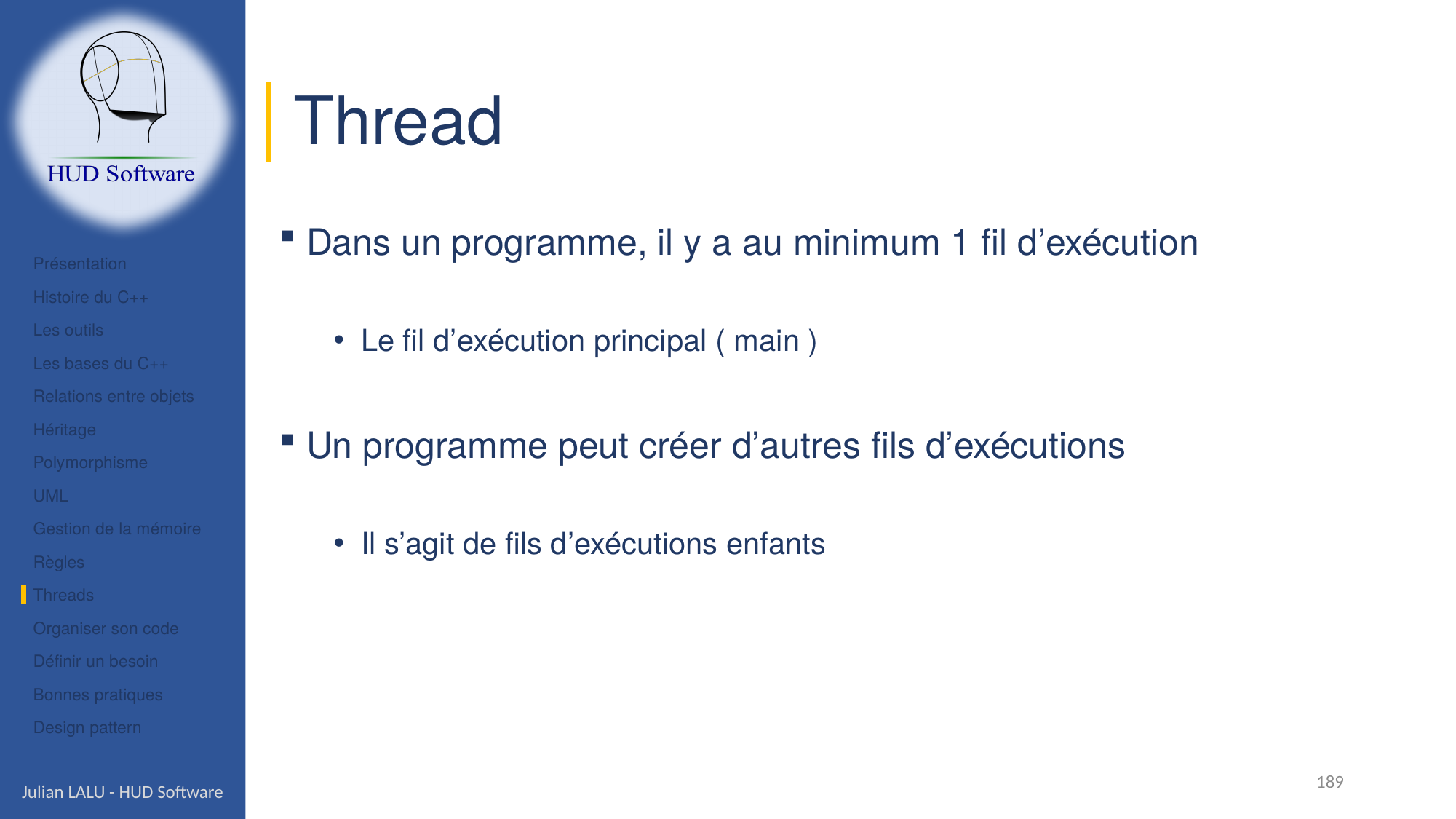

# Thread
Dans un programme, il y a au minimum 1 fil d’exécution

Le fil d’exécution principal ( main )

Un programme peut créer d’autres fils d’exécutions

Il s’agit de fils d’exécutions enfants

Présentation
Histoire du C++
Les outils
Les bases du C++
Relations entre objets
Héritage
Polymorphisme
UML
Gestion de la mémoire
Règles
Threads
Organiser son code
Définir un besoin
Bonnes pratiques
Design pattern
189